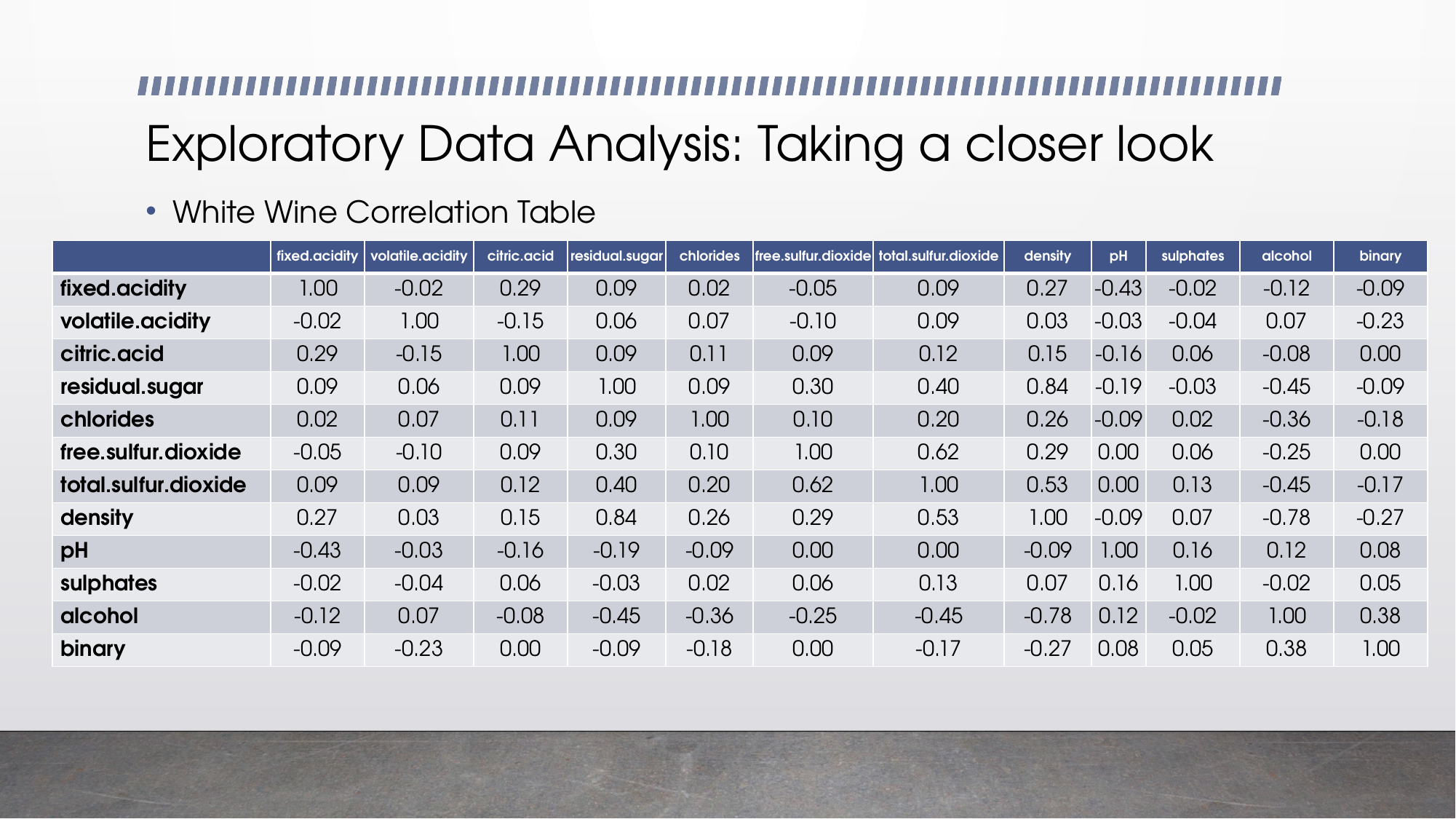

# Exploratory Data Analysis: Taking a closer look
White Wine Correlation Table
|  | fixed.acidity | volatile.acidity | citric.acid | residual.sugar | chlorides | free.sulfur.dioxide | total.sulfur.dioxide | density | pH | sulphates | alcohol | binary |
| --- | --- | --- | --- | --- | --- | --- | --- | --- | --- | --- | --- | --- |
| fixed.acidity | 1.00 | -0.02 | 0.29 | 0.09 | 0.02 | -0.05 | 0.09 | 0.27 | -0.43 | -0.02 | -0.12 | -0.09 |
| volatile.acidity | -0.02 | 1.00 | -0.15 | 0.06 | 0.07 | -0.10 | 0.09 | 0.03 | -0.03 | -0.04 | 0.07 | -0.23 |
| citric.acid | 0.29 | -0.15 | 1.00 | 0.09 | 0.11 | 0.09 | 0.12 | 0.15 | -0.16 | 0.06 | -0.08 | 0.00 |
| residual.sugar | 0.09 | 0.06 | 0.09 | 1.00 | 0.09 | 0.30 | 0.40 | 0.84 | -0.19 | -0.03 | -0.45 | -0.09 |
| chlorides | 0.02 | 0.07 | 0.11 | 0.09 | 1.00 | 0.10 | 0.20 | 0.26 | -0.09 | 0.02 | -0.36 | -0.18 |
| free.sulfur.dioxide | -0.05 | -0.10 | 0.09 | 0.30 | 0.10 | 1.00 | 0.62 | 0.29 | 0.00 | 0.06 | -0.25 | 0.00 |
| total.sulfur.dioxide | 0.09 | 0.09 | 0.12 | 0.40 | 0.20 | 0.62 | 1.00 | 0.53 | 0.00 | 0.13 | -0.45 | -0.17 |
| density | 0.27 | 0.03 | 0.15 | 0.84 | 0.26 | 0.29 | 0.53 | 1.00 | -0.09 | 0.07 | -0.78 | -0.27 |
| pH | -0.43 | -0.03 | -0.16 | -0.19 | -0.09 | 0.00 | 0.00 | -0.09 | 1.00 | 0.16 | 0.12 | 0.08 |
| sulphates | -0.02 | -0.04 | 0.06 | -0.03 | 0.02 | 0.06 | 0.13 | 0.07 | 0.16 | 1.00 | -0.02 | 0.05 |
| alcohol | -0.12 | 0.07 | -0.08 | -0.45 | -0.36 | -0.25 | -0.45 | -0.78 | 0.12 | -0.02 | 1.00 | 0.38 |
| binary | -0.09 | -0.23 | 0.00 | -0.09 | -0.18 | 0.00 | -0.17 | -0.27 | 0.08 | 0.05 | 0.38 | 1.00 |